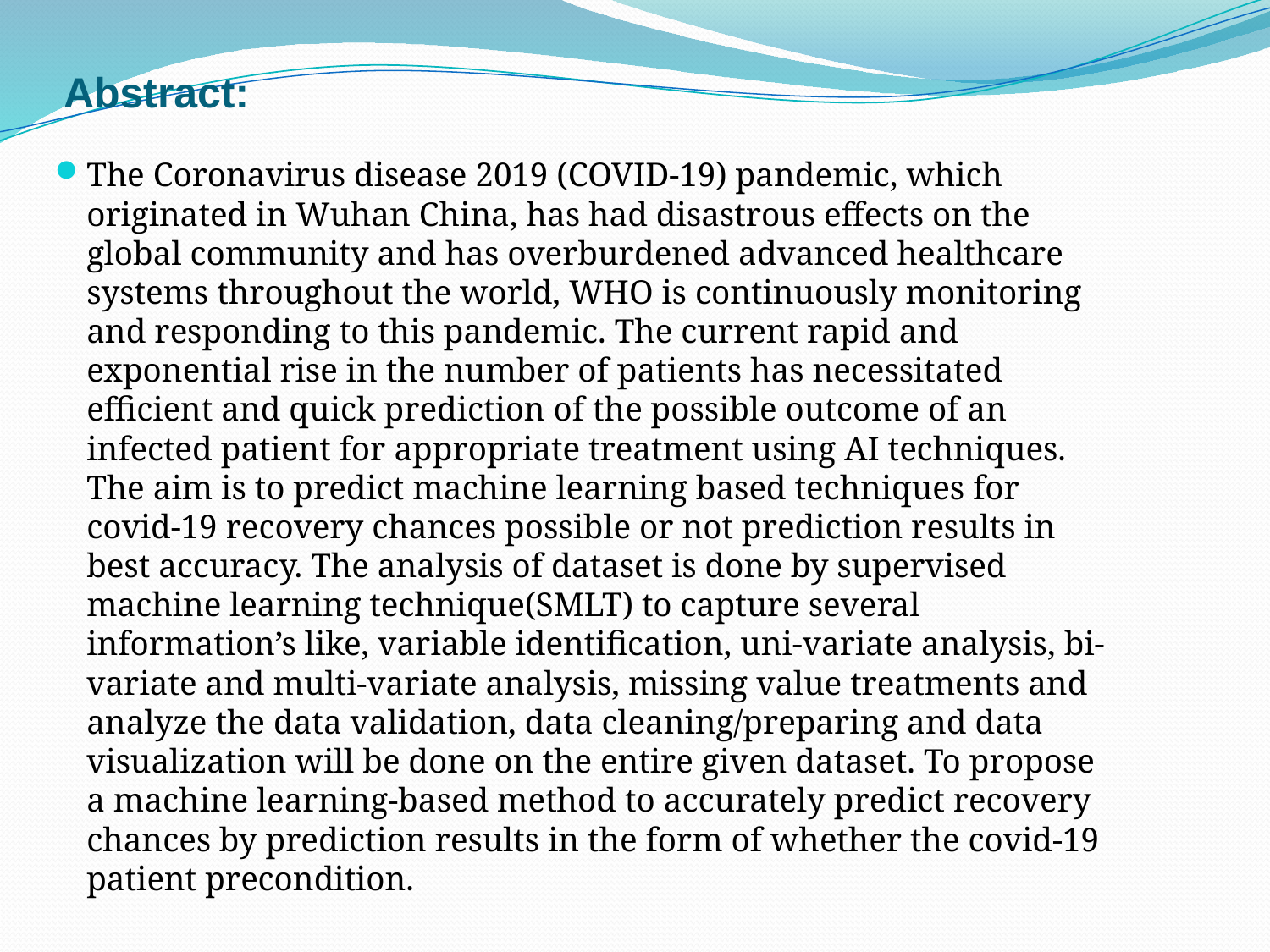

# Abstract:
The Coronavirus disease 2019 (COVID-19) pandemic, which originated in Wuhan China, has had disastrous effects on the global community and has overburdened advanced healthcare systems throughout the world, WHO is continuously monitoring and responding to this pandemic. The current rapid and exponential rise in the number of patients has necessitated efficient and quick prediction of the possible outcome of an infected patient for appropriate treatment using AI techniques. The aim is to predict machine learning based techniques for covid-19 recovery chances possible or not prediction results in best accuracy. The analysis of dataset is done by supervised machine learning technique(SMLT) to capture several information’s like, variable identification, uni-variate analysis, bi-variate and multi-variate analysis, missing value treatments and analyze the data validation, data cleaning/preparing and data visualization will be done on the entire given dataset. To propose a machine learning-based method to accurately predict recovery chances by prediction results in the form of whether the covid-19 patient precondition.